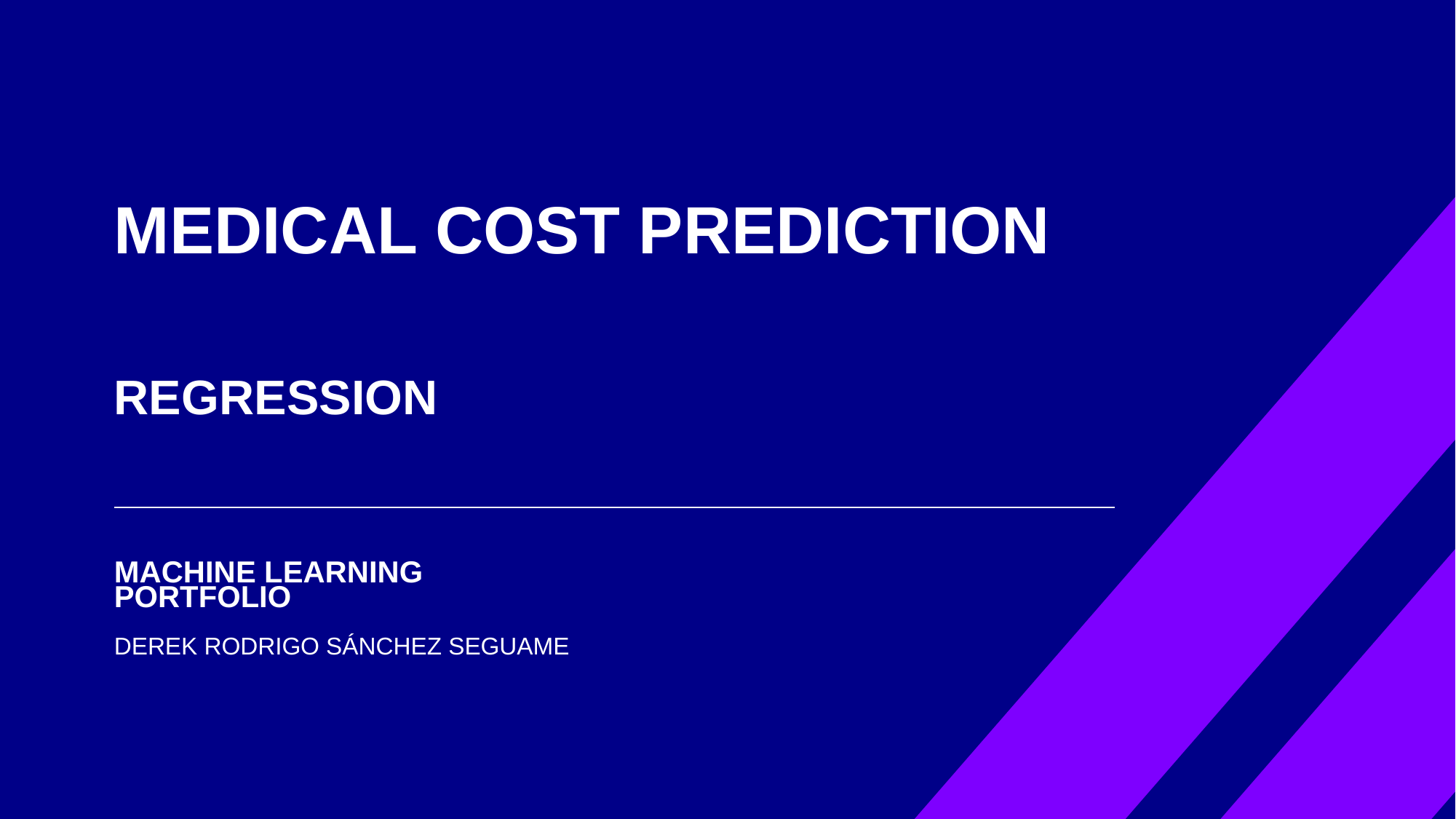

Medical Cost prediction

regression
Machine learning portfolio

DEREK RODRIGO SÁNCHEZ SEGUAME